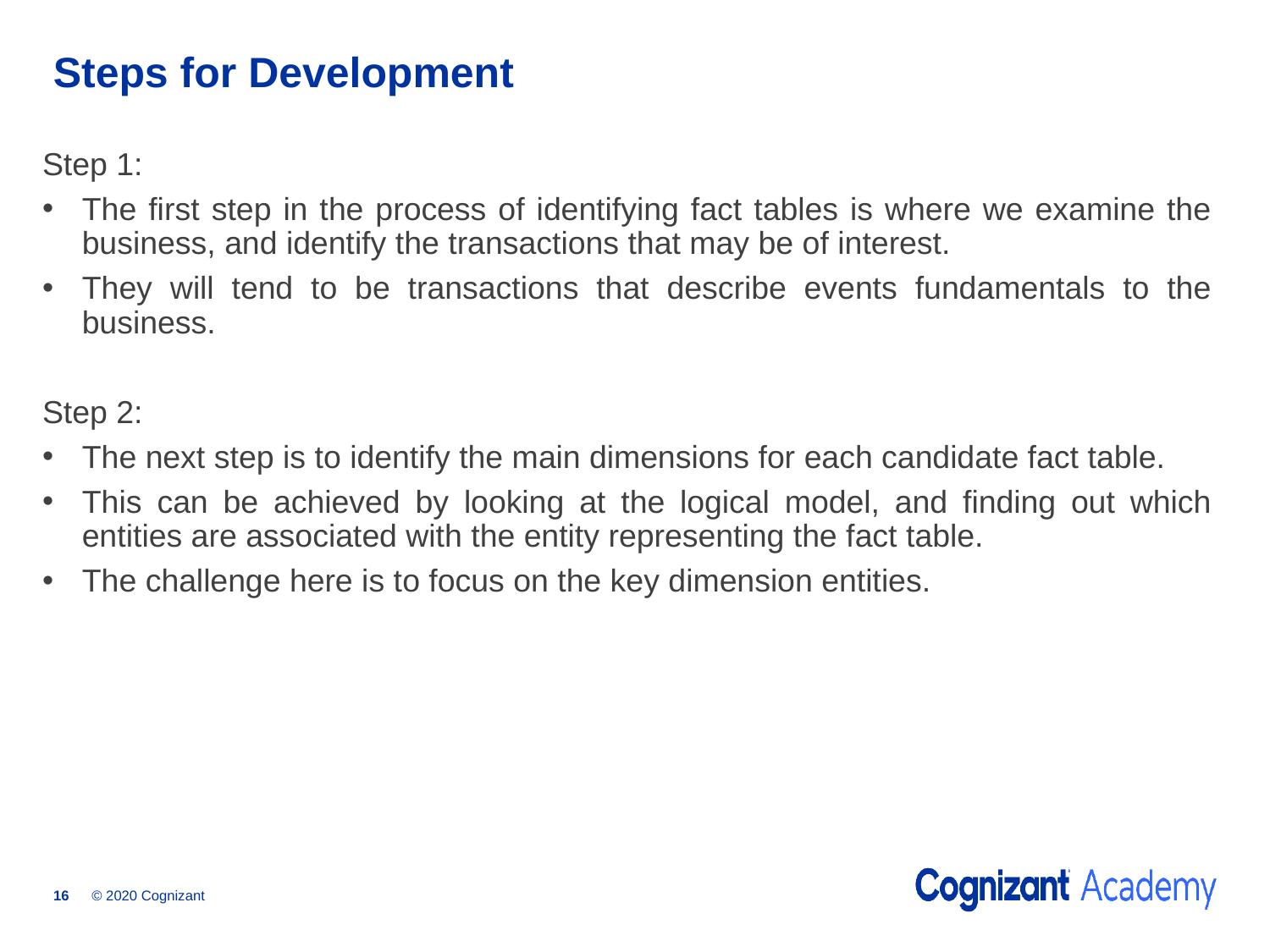

# Steps for Development
Step 1:
The first step in the process of identifying fact tables is where we examine the business, and identify the transactions that may be of interest.
They will tend to be transactions that describe events fundamentals to the business.

Step 2:
The next step is to identify the main dimensions for each candidate fact table.
This can be achieved by looking at the logical model, and finding out which entities are associated with the entity representing the fact table.
The challenge here is to focus on the key dimension entities.

© 2020 Cognizant
16